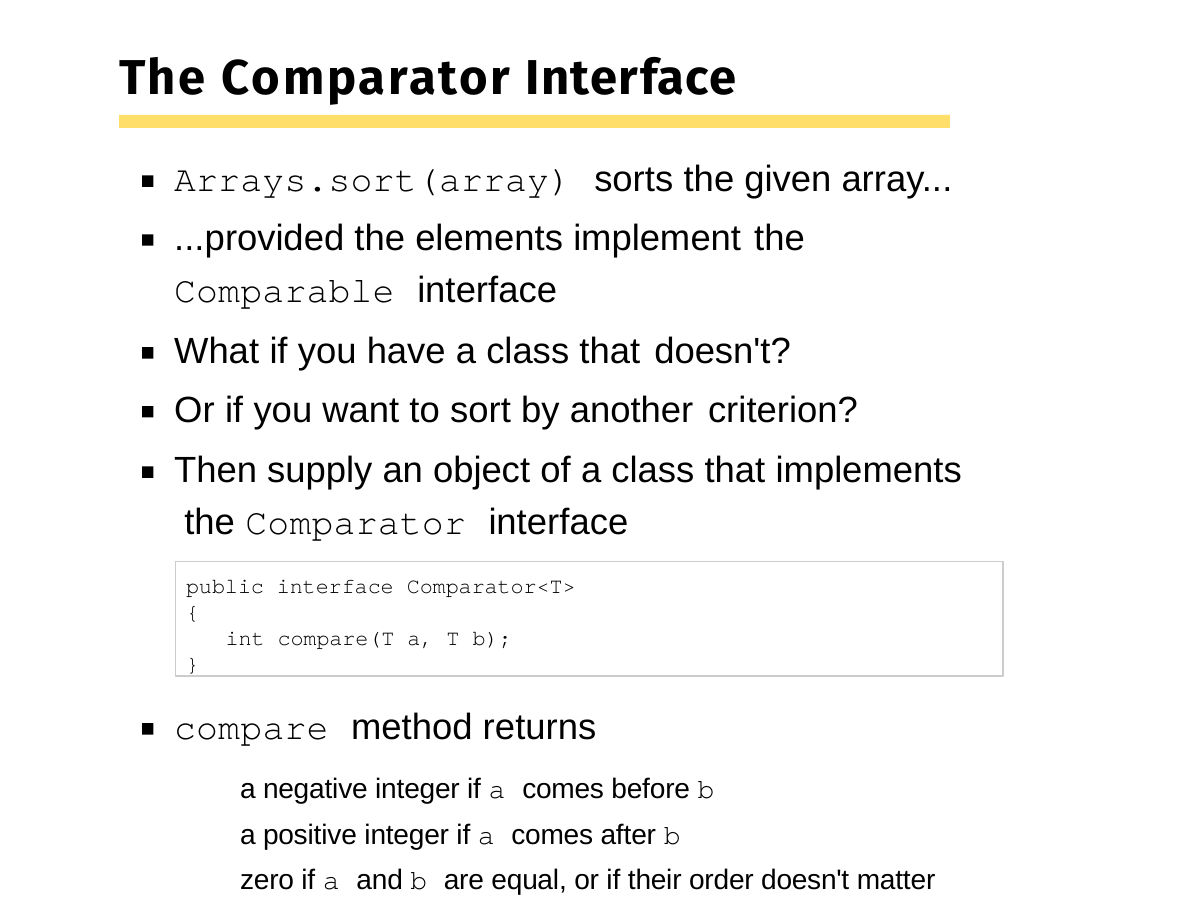

# The Comparator Interface

Arrays.sort(array) sorts the given array...
...provided the elements implement the
Comparable interface
What if you have a class that doesn't?
Or if you want to sort by another criterion?
Then supply an object of a class that implements  the Comparator interface

public interface Comparator<T>
{
int compare(T a, T b);
}
compare method returns
a negative integer if a comes before b
a positive integer if a comes after b
zero if a and b are equal, or if their order doesn't matter